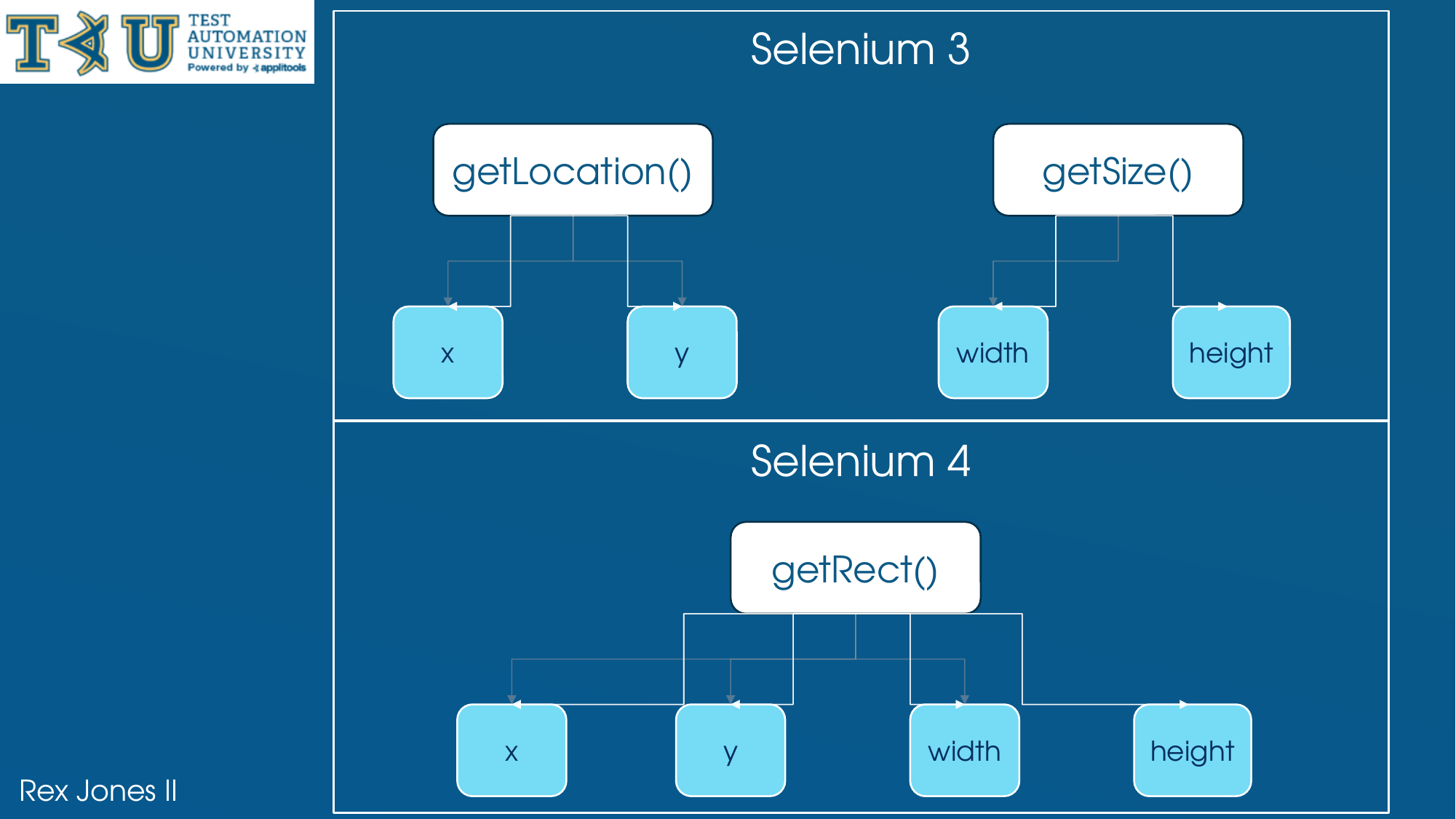

Selenium 3
getLocation()
getSize()
x
y
width
height

Selenium 4
getRect()
x
height
y
width
Rex Jones II